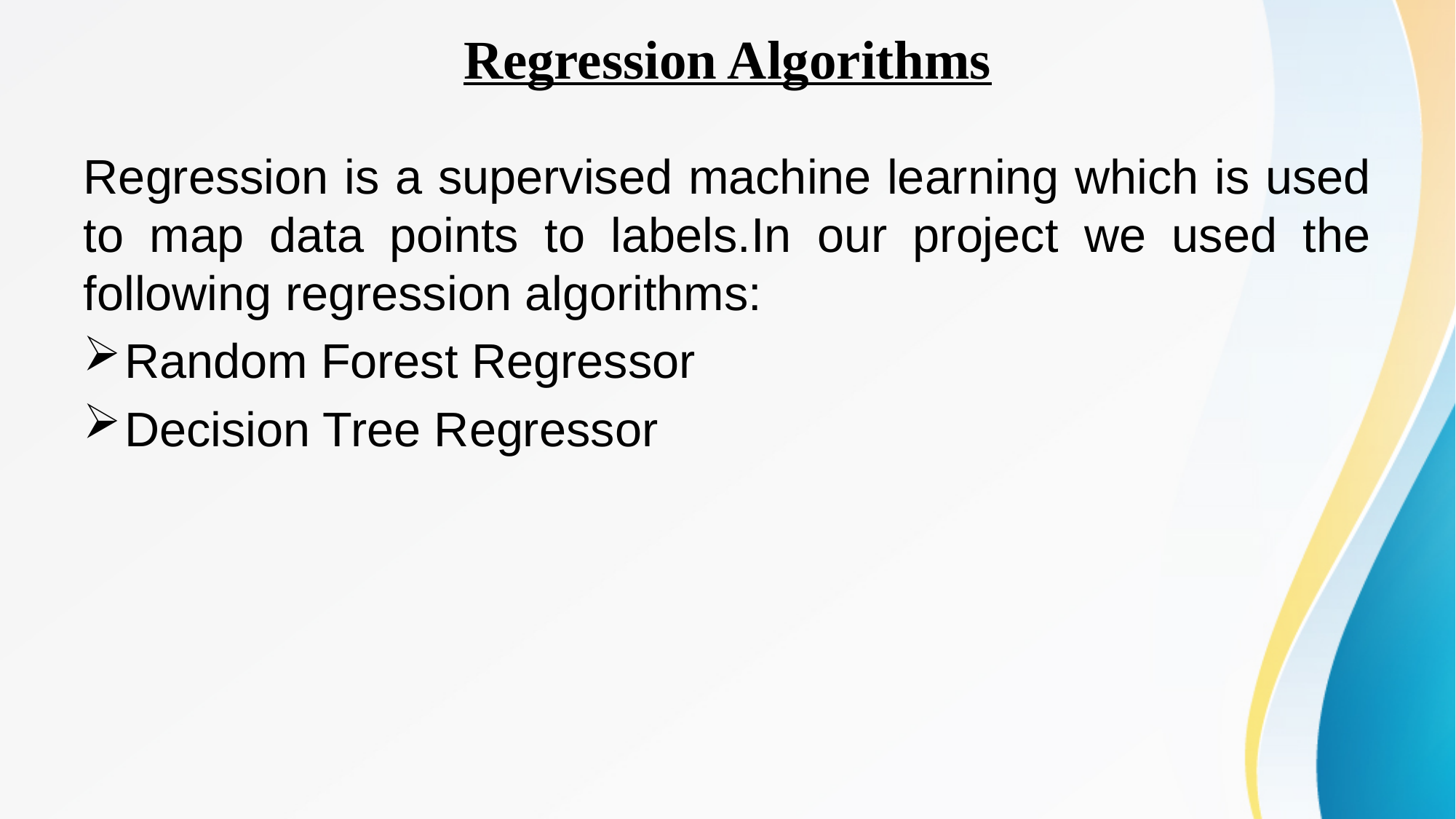

# Regression Algorithms
Regression is a supervised machine learning which is used to map data points to labels.In our project we used the following regression algorithms:
Random Forest Regressor
Decision Tree Regressor